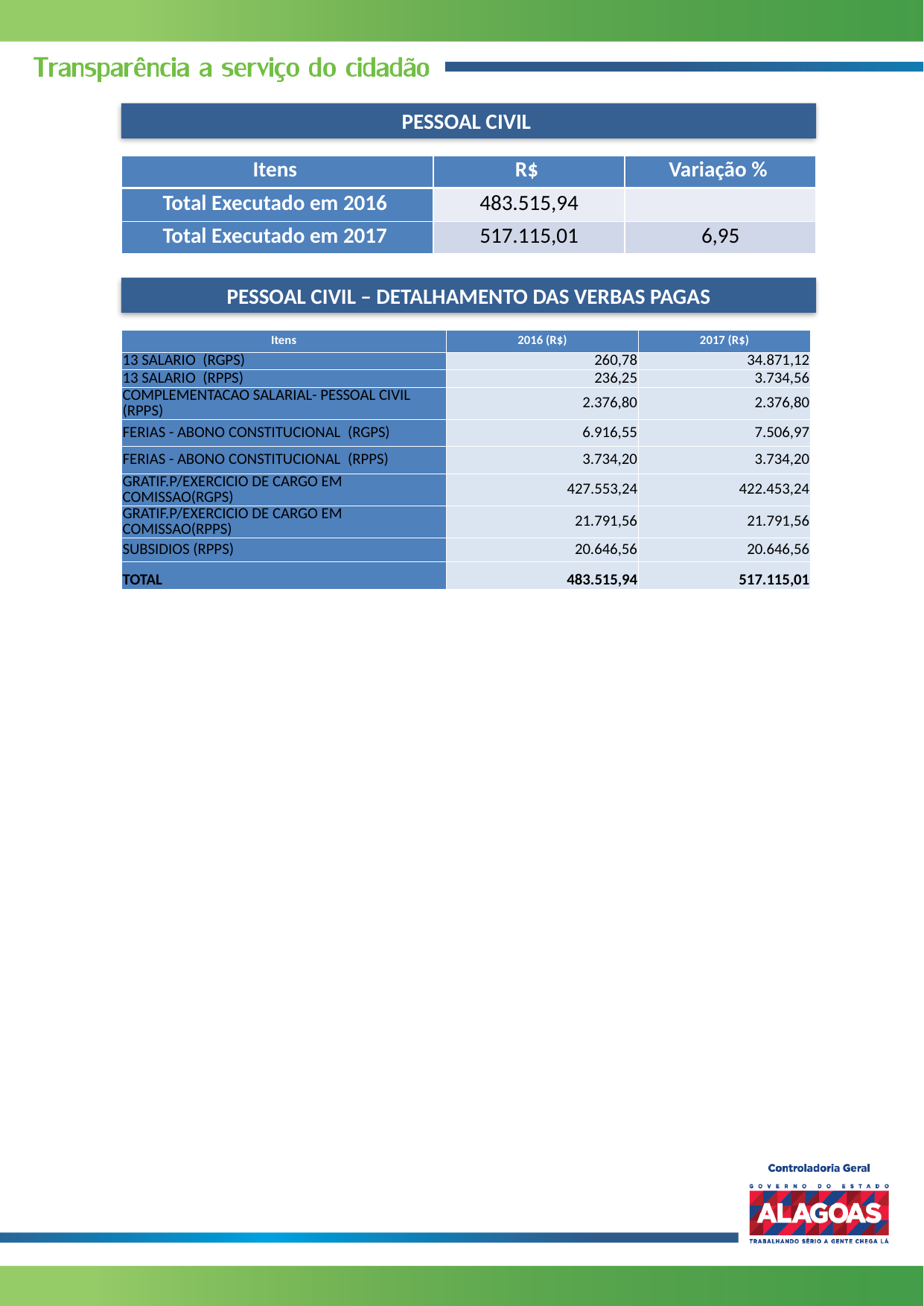

PESSOAL CIVIL
| Itens | R$ | Variação % |
| --- | --- | --- |
| Total Executado em 2016 | 483.515,94 |  |
| Total Executado em 2017 | 517.115,01 | 6,95 |
PESSOAL CIVIL – DETALHAMENTO DAS VERBAS PAGAS
| Itens | 2016 (R$) | 2017 (R$) |
| --- | --- | --- |
| 13 SALARIO (RGPS) | 260,78 | 34.871,12 |
| 13 SALARIO (RPPS) | 236,25 | 3.734,56 |
| COMPLEMENTACAO SALARIAL- PESSOAL CIVIL (RPPS) | 2.376,80 | 2.376,80 |
| FERIAS - ABONO CONSTITUCIONAL (RGPS) | 6.916,55 | 7.506,97 |
| FERIAS - ABONO CONSTITUCIONAL (RPPS) | 3.734,20 | 3.734,20 |
| GRATIF.P/EXERCICIO DE CARGO EM COMISSAO(RGPS) | 427.553,24 | 422.453,24 |
| GRATIF.P/EXERCICIO DE CARGO EM COMISSAO(RPPS) | 21.791,56 | 21.791,56 |
| SUBSIDIOS (RPPS) | 20.646,56 | 20.646,56 |
| TOTAL | 483.515,94 | 517.115,01 |